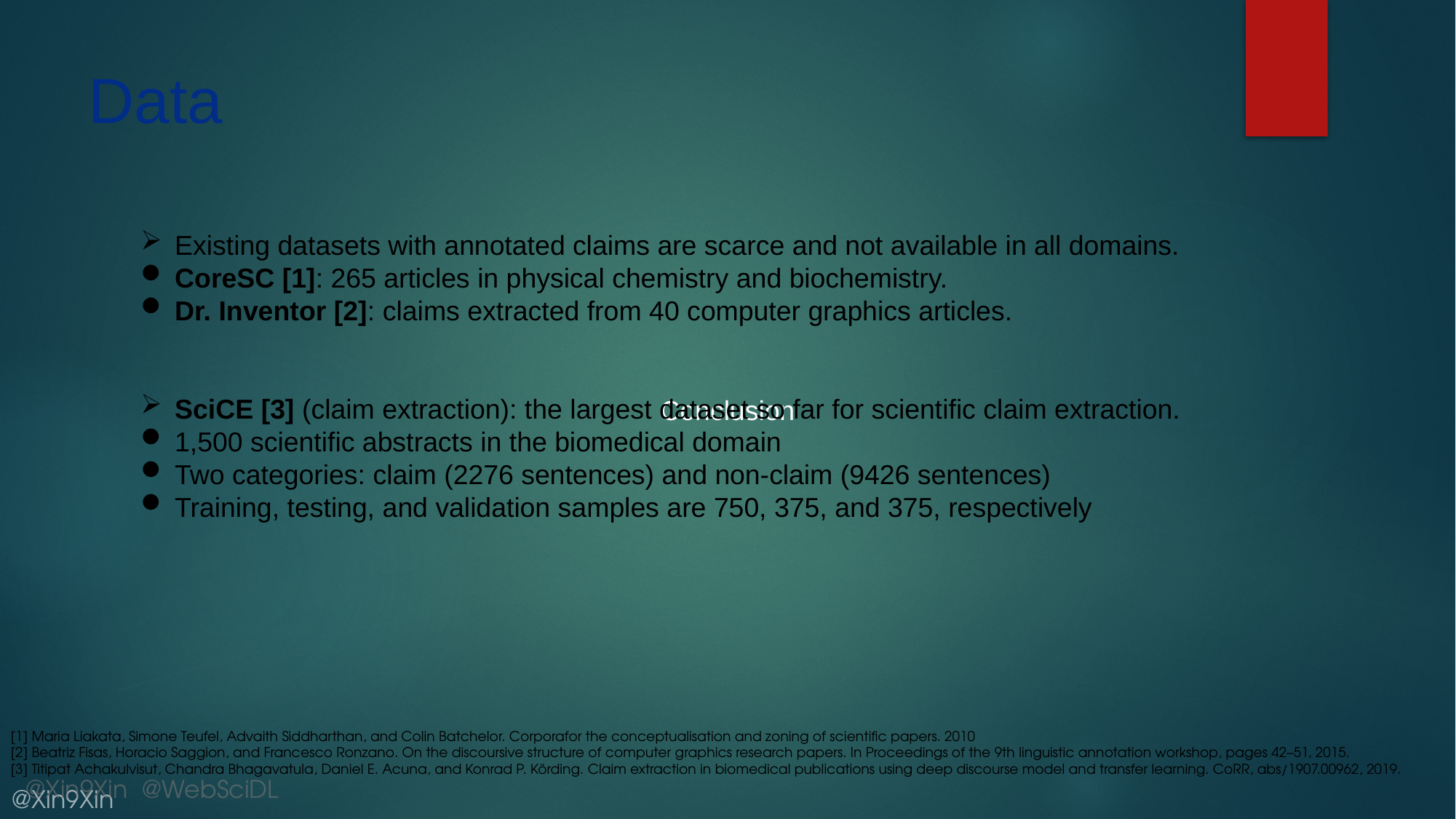

# Data
Existing datasets with annotated claims are scarce and not available in all domains.
CoreSC [1]: 265 articles in physical chemistry and biochemistry.
Dr. Inventor [2]: claims extracted from 40 computer graphics articles.

SciCE [3] (claim extraction): the largest dataset so far for scientific claim extraction.
1,500 scientific abstracts in the biomedical domain
Two categories: claim (2276 sentences) and non-claim (9426 sentences)
Training, testing, and validation samples are 750, 375, and 375, respectively
Conclusion
[1] Maria Liakata, Simone Teufel, Advaith Siddharthan, and Colin Batchelor. Corporafor the conceptualisation and zoning of scientific papers. 2010
[2] Beatriz Fisas, Horacio Saggion, and Francesco Ronzano. On the discoursive structure of computer graphics research papers. In Proceedings of the 9th linguistic annotation workshop, pages 42–51, 2015.
[3] Titipat Achakulvisut, Chandra Bhagavatula, Daniel E. Acuna, and Konrad P. Körding. Claim extraction in biomedical publications using deep discourse model and transfer learning. CoRR, abs/1907.00962, 2019.
4
@Xin9Xin  @WebSciDL
@Xin9Xin